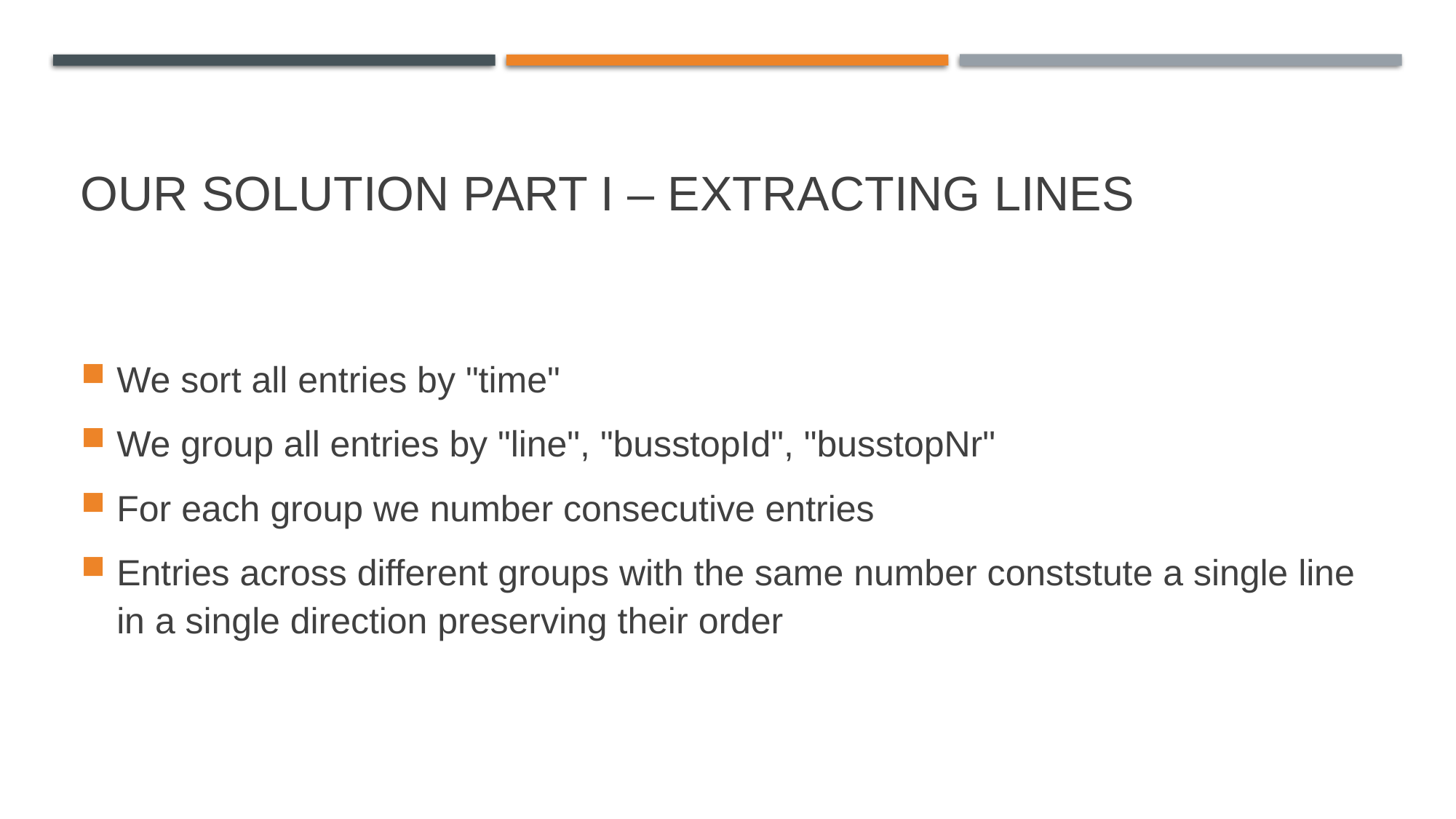

# Our solution Part I – extracting lines
We sort all entries by "time"
We group all entries by "line", "busstopId", "busstopNr"
For each group we number consecutive entries
Entries across different groups with the same number conststute a single line in a single direction preserving their order